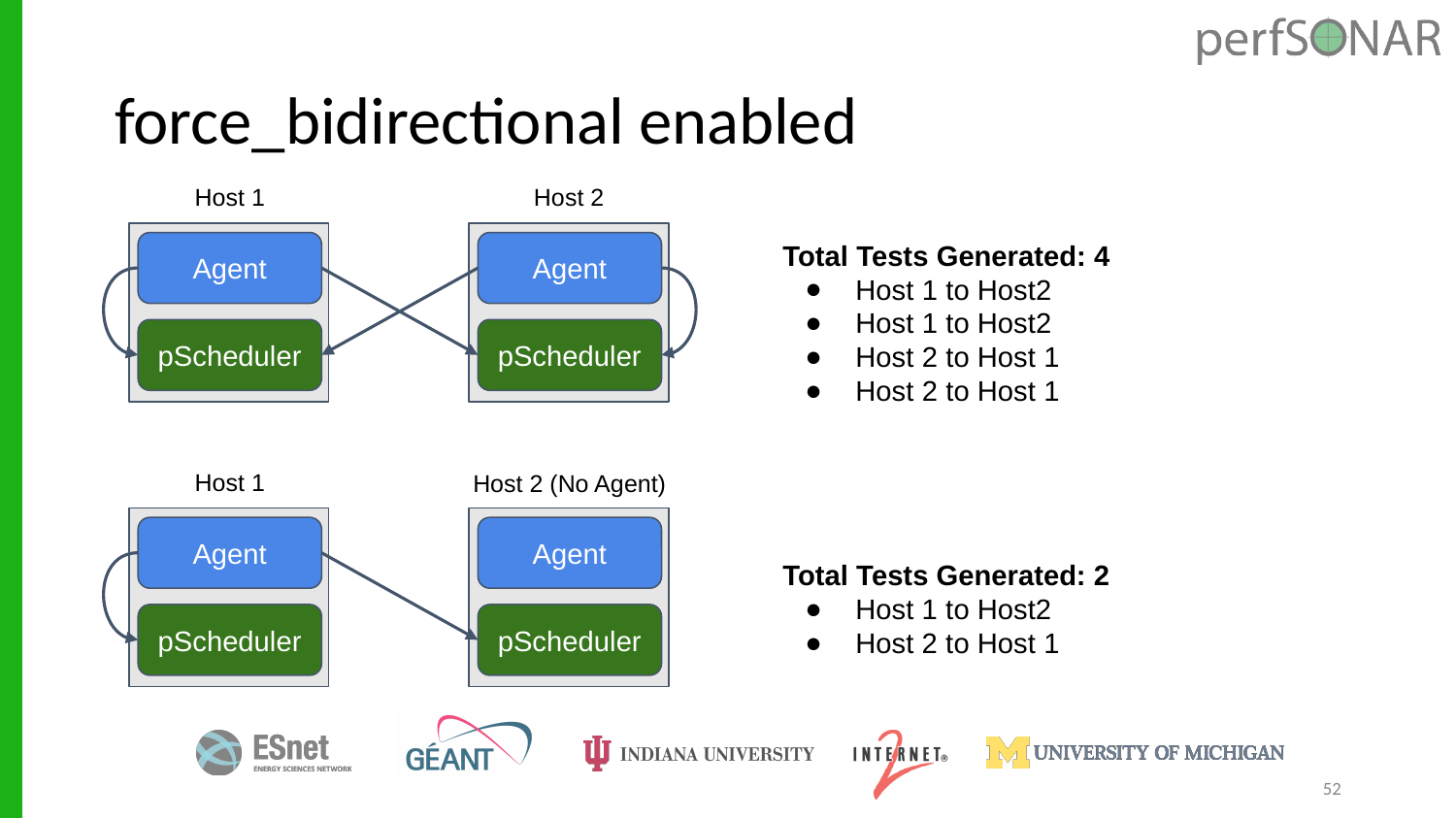

# force_bidirectional enabled
Host 1
Host 2

Total Tests Generated: 4
Host 1 to Host2
Host 1 to Host2
Host 2 to Host 1
Host 2 to Host 1
Agent
Agent
pScheduler
pScheduler
Host 1
Host 2 (No Agent)

Agent
Agent
Total Tests Generated: 2
Host 1 to Host2
Host 2 to Host 1
pScheduler
pScheduler
52